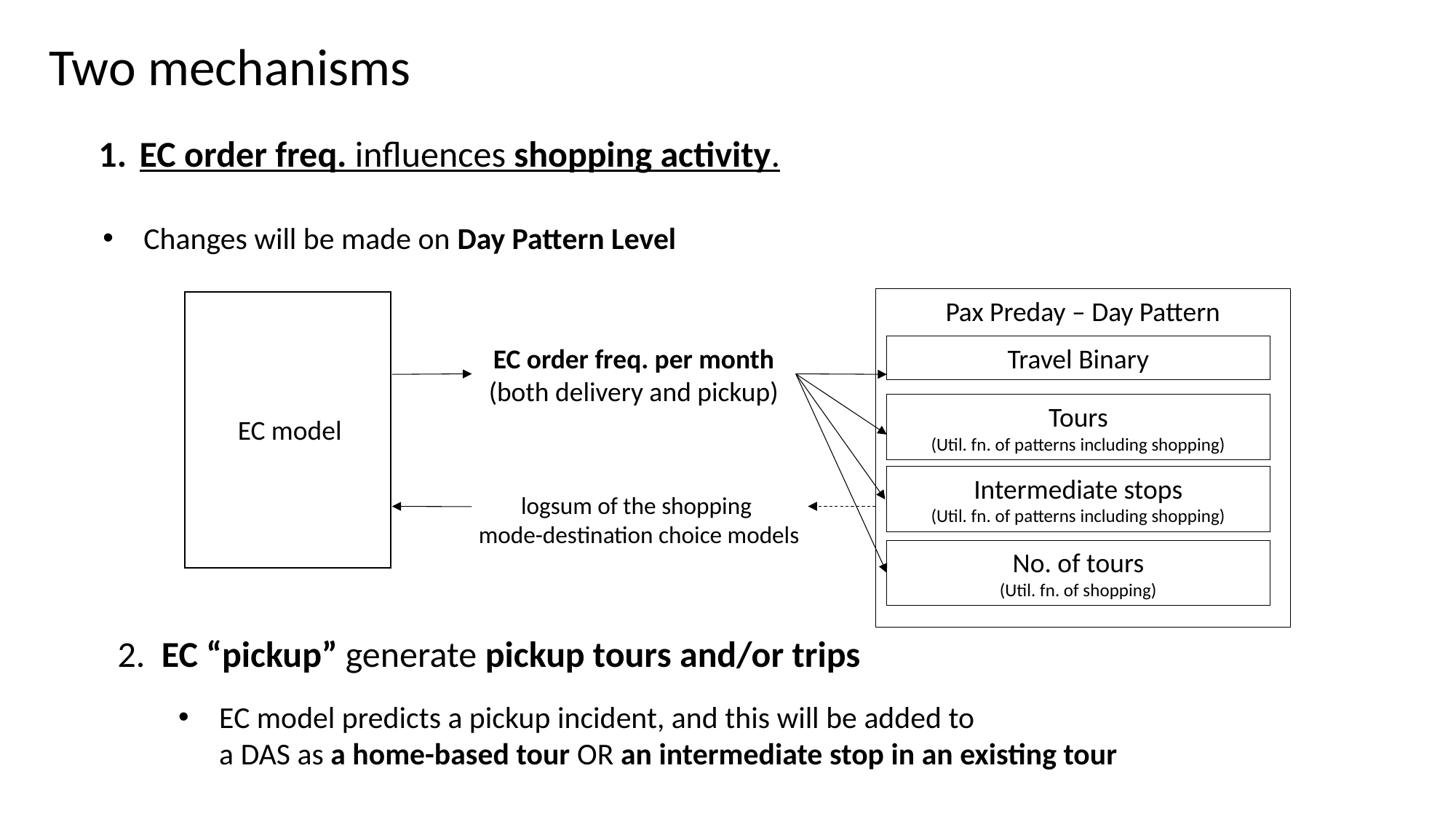

# Two mechanisms
EC order freq. influences shopping activity.
Changes will be made on Day Pattern Level
Pax Preday – Day Pattern

EC order freq. per month
(both delivery and pickup)
Travel Binary
Tours
(Util. fn. of patterns including shopping)
EC model
Intermediate stops
(Util. fn. of patterns including shopping)
logsum of the shopping
mode-destination choice models
No. of tours
(Util. fn. of shopping)
2.  EC “pickup” generate pickup tours and/or trips
EC model predicts a pickup incident, and this will be added to
a DAS as a home-based tour OR an intermediate stop in an existing tour